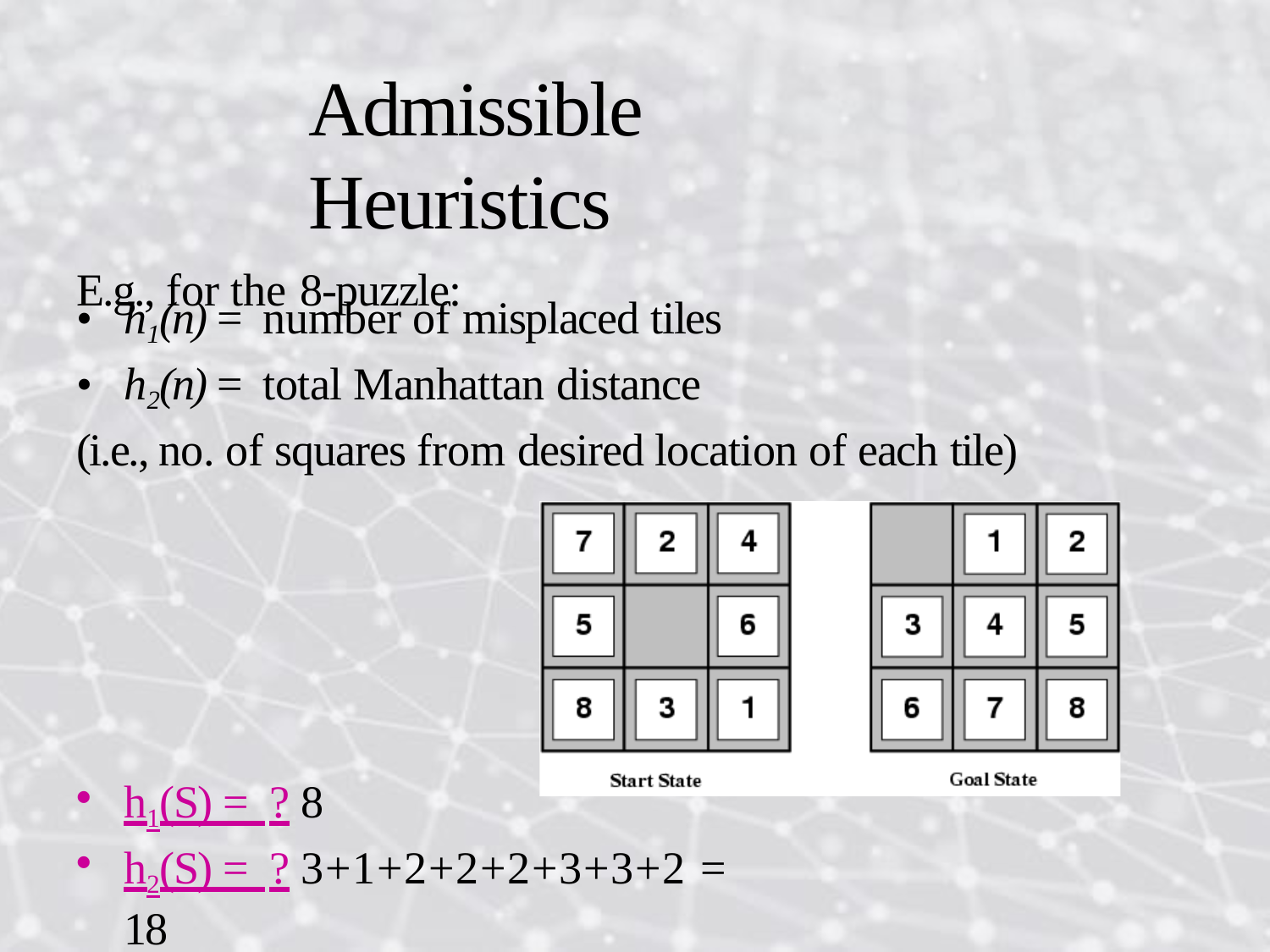

# Admissible Heuristics
E.g., for the 8-puzzle:
h1(n) = number of misplaced tiles
h2(n) = total Manhattan distance
(i.e., no. of squares from desired location of each tile)

h1(S) = ? 8
h2(S) = ? 3+1+2+2+2+3+3+2 = 18